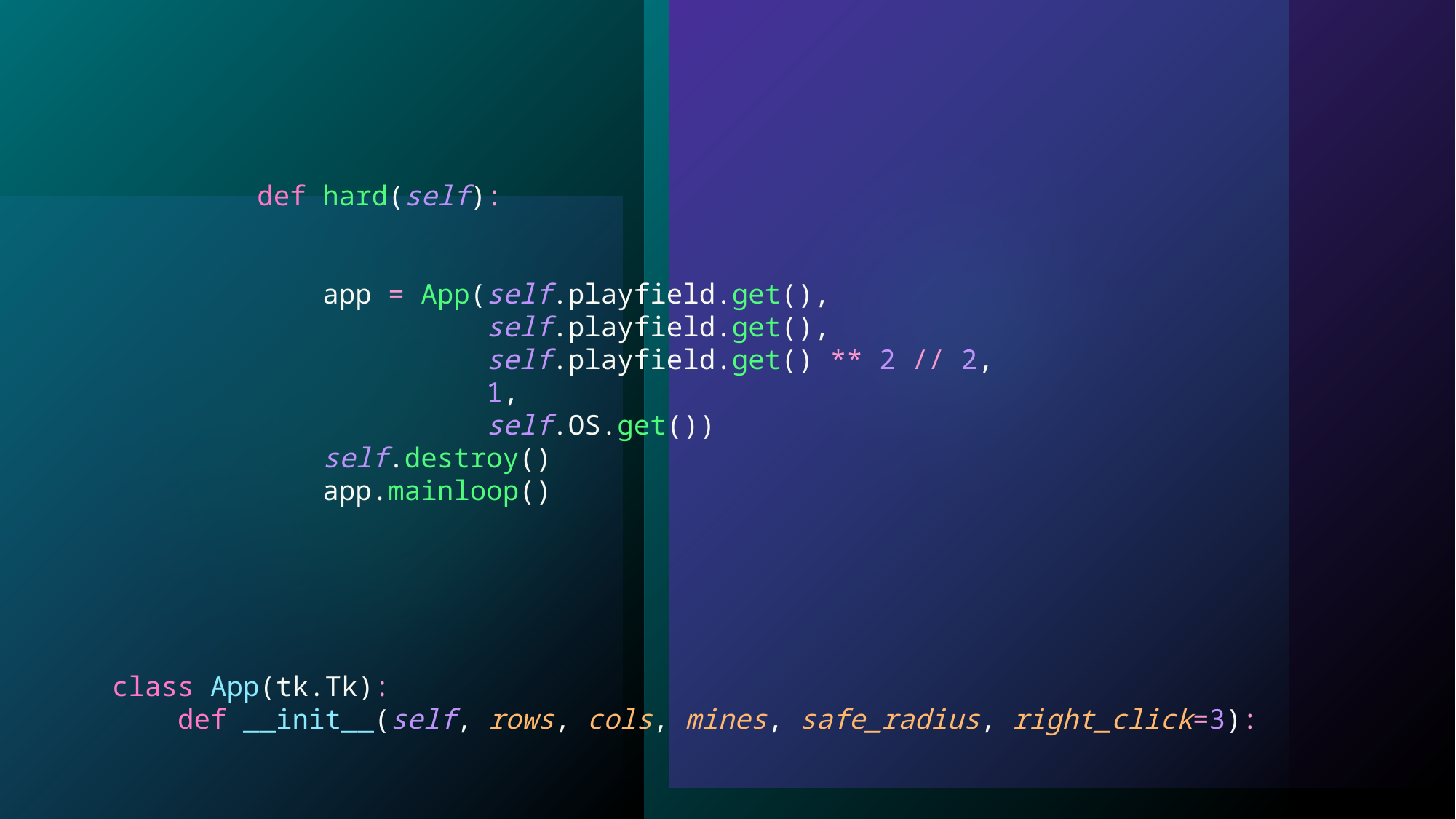

def hard(self):
    app = App(self.playfield.get(),
              self.playfield.get(),
              self.playfield.get() ** 2 // 2,
              1,
              self.OS.get())
    self.destroy()
    app.mainloop()
class App(tk.Tk):
    def __init__(self, rows, cols, mines, safe_radius, right_click=3):